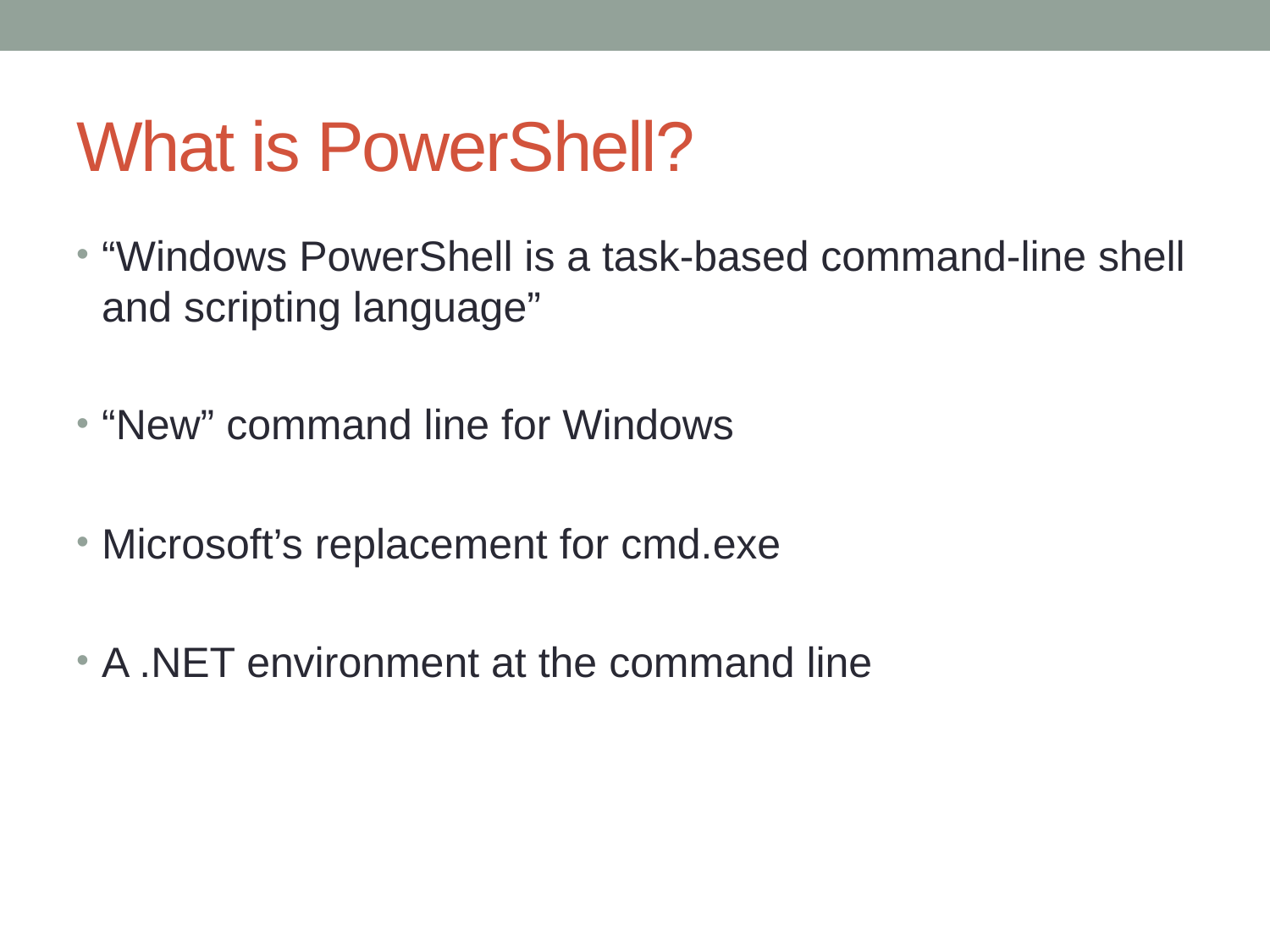

# What is PowerShell?
“Windows PowerShell is a task-based command-line shell and scripting language”

“New” command line for Windows

Microsoft’s replacement for cmd.exe

A .NET environment at the command line